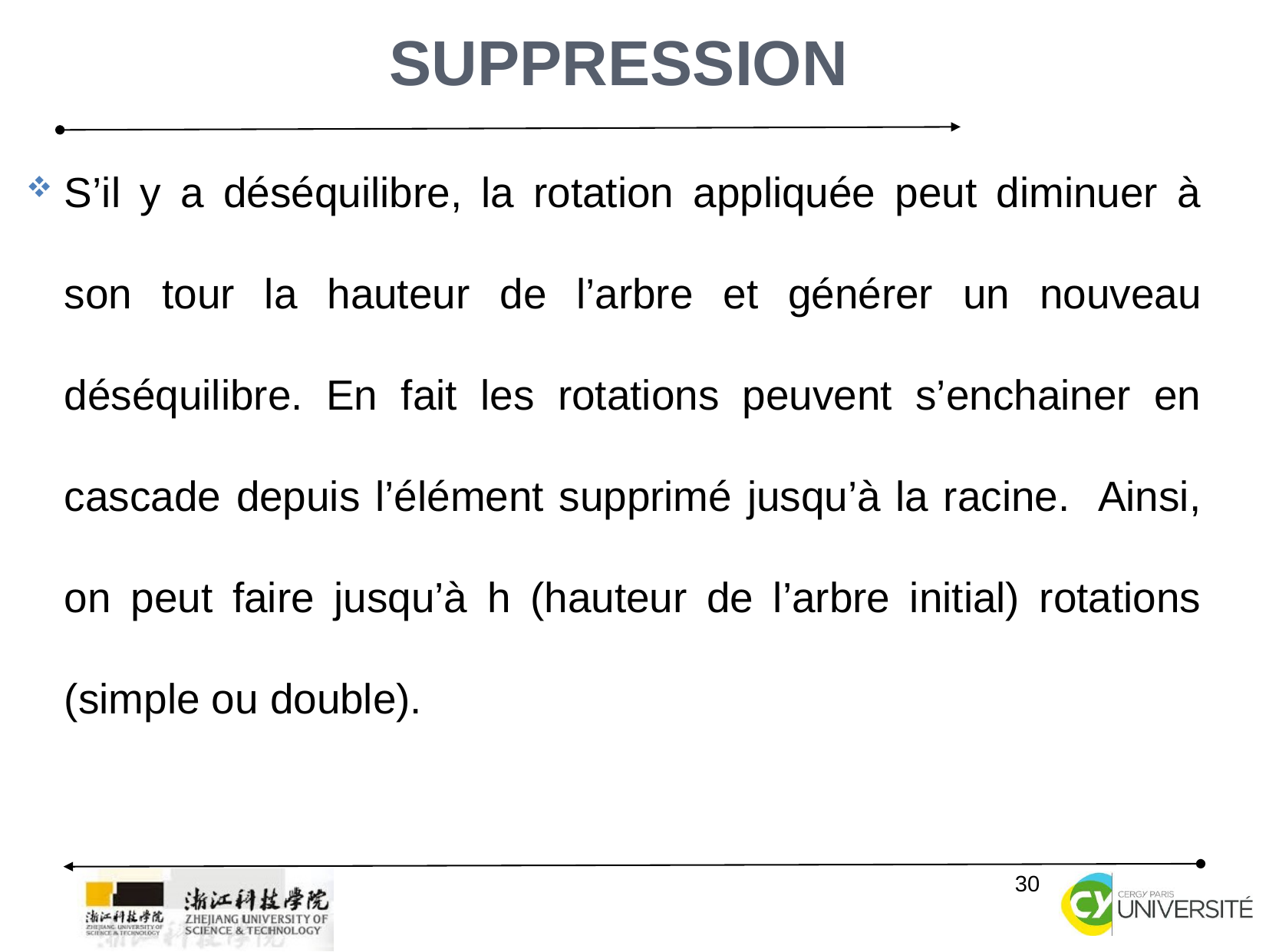

30
Suppression
S’il y a déséquilibre, la rotation appliquée peut diminuer à son tour la hauteur de l’arbre et générer un nouveau déséquilibre. En fait les rotations peuvent s’enchainer en cascade depuis l’élément supprimé jusqu’à la racine.  Ainsi, on peut faire jusqu’à h (hauteur de l’arbre initial) rotations (simple ou double).